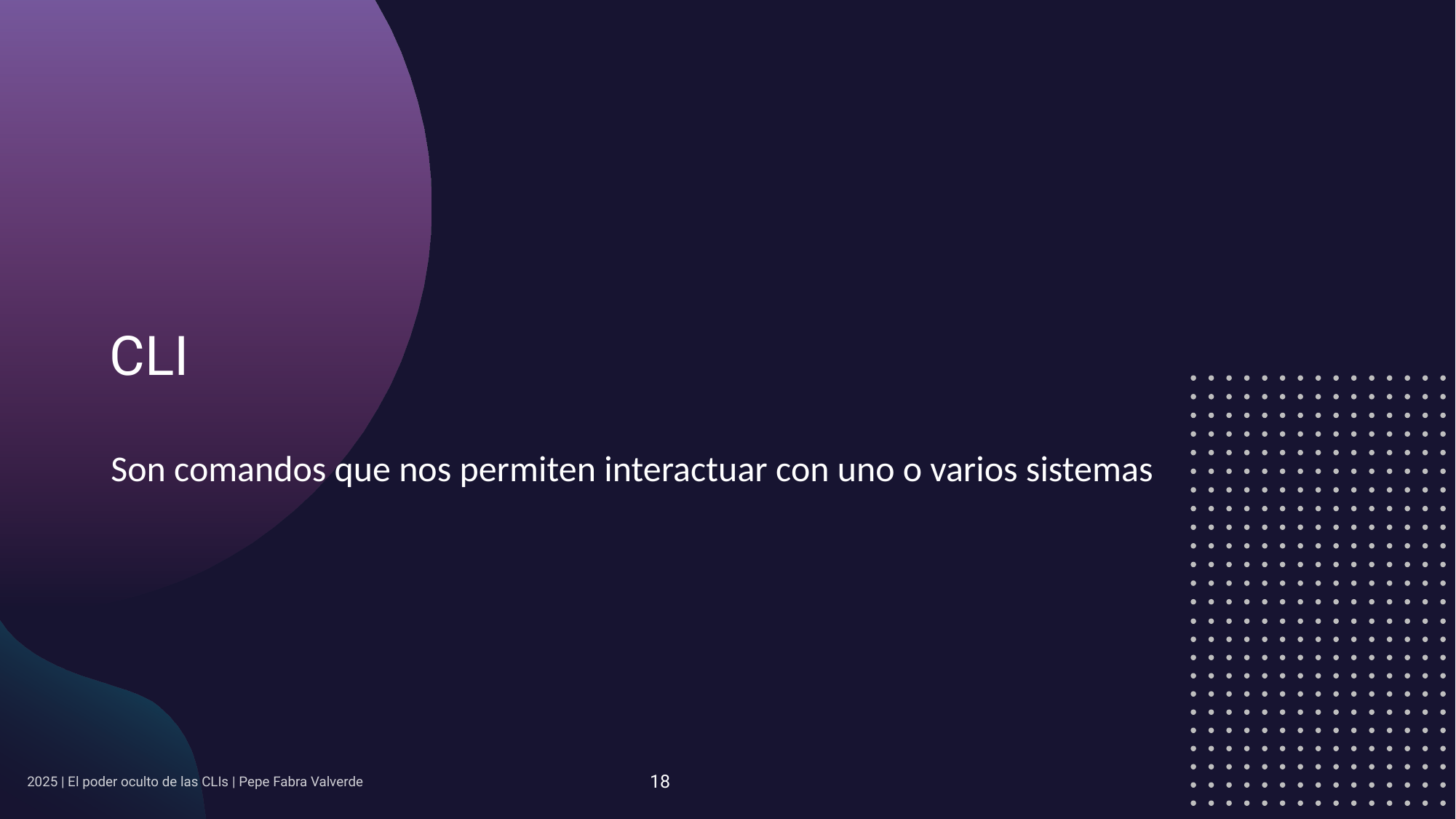

# CLI
Son comandos que nos permiten interactuar con uno o varios sistemas
2025 | El poder oculto de las CLIs | Pepe Fabra Valverde